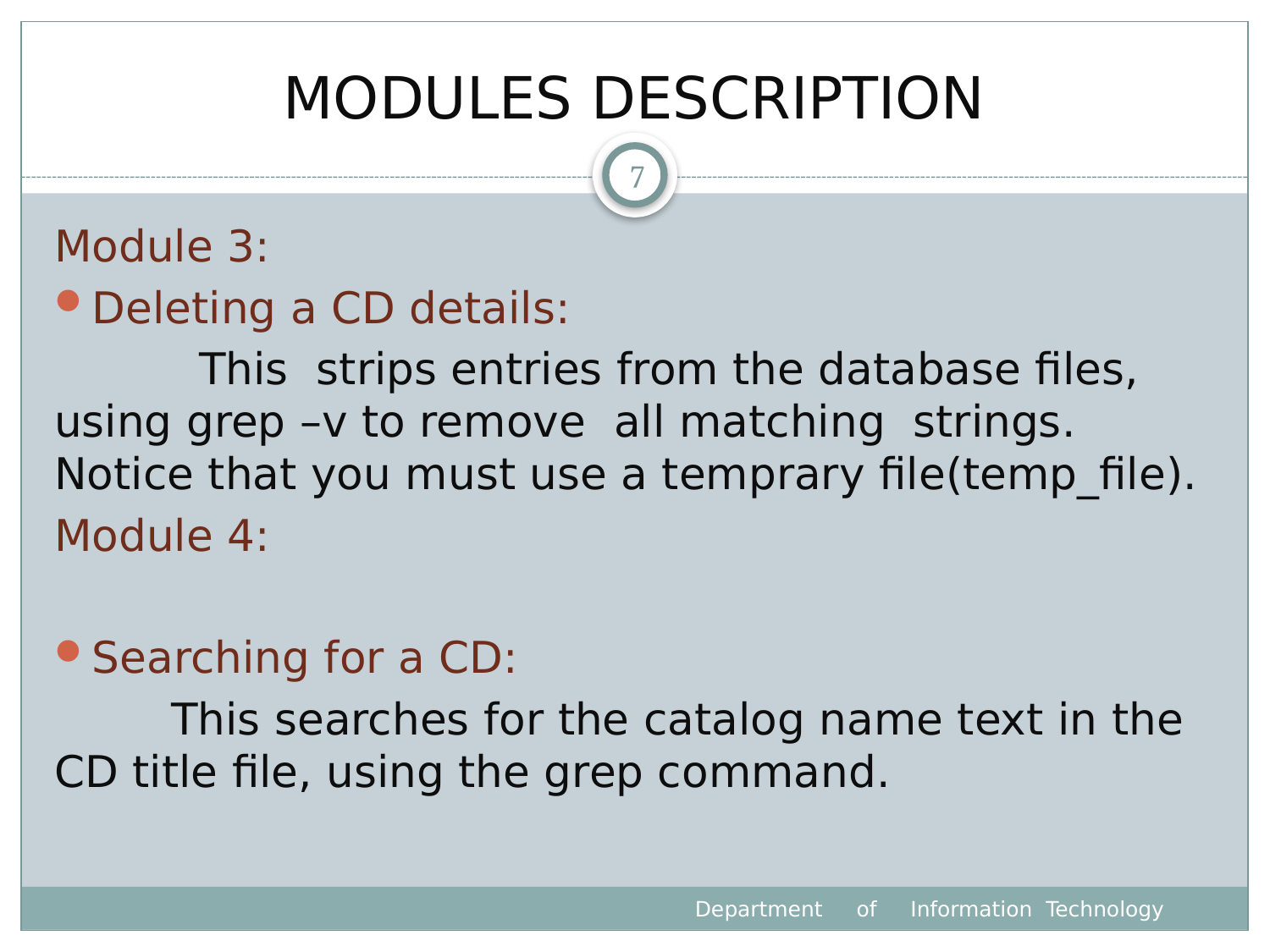

# MODULES DESCRIPTION
7
Module 3:
Deleting a CD details:
 	  This  strips entries from the database files, using grep –v to remove  all matching  strings. Notice that you must use a temprary file(temp_file).
Module 4:

Searching for a CD:
	This searches for the catalog name text in the CD title file, using the grep command.

       Department     of     Information  Technology